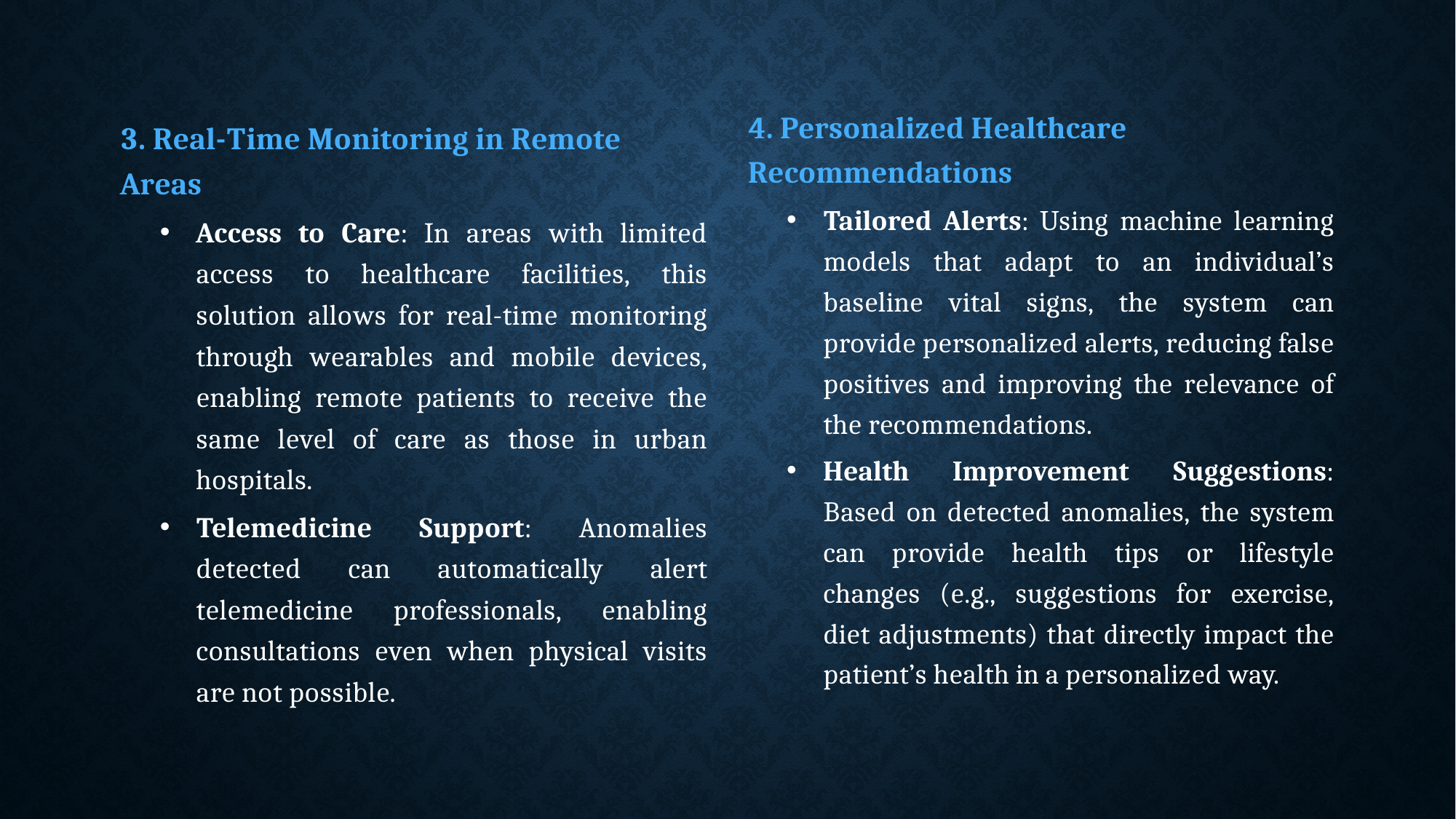

4. Personalized Healthcare Recommendations
Tailored Alerts: Using machine learning models that adapt to an individual’s baseline vital signs, the system can provide personalized alerts, reducing false positives and improving the relevance of the recommendations.
Health Improvement Suggestions: Based on detected anomalies, the system can provide health tips or lifestyle changes (e.g., suggestions for exercise, diet adjustments) that directly impact the patient’s health in a personalized way.
3. Real-Time Monitoring in Remote Areas
Access to Care: In areas with limited access to healthcare facilities, this solution allows for real-time monitoring through wearables and mobile devices, enabling remote patients to receive the same level of care as those in urban hospitals.
Telemedicine Support: Anomalies detected can automatically alert telemedicine professionals, enabling consultations even when physical visits are not possible.